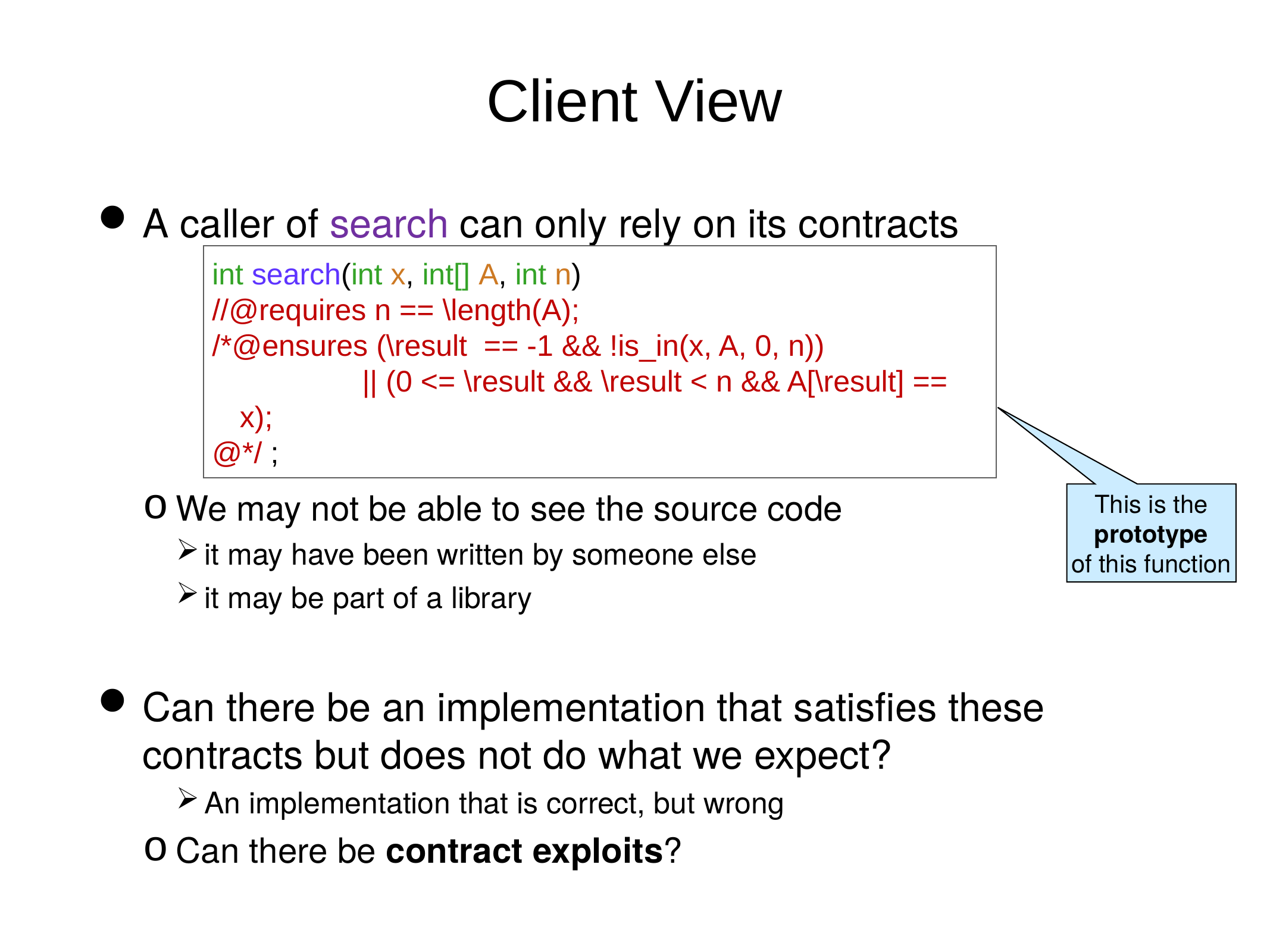

# Client View
A caller of search can only rely on its contracts

We may not be able to see the source code
it may have been written by someone else
it may be part of a library

Can there be an implementation that satisfies these contracts but does not do what we expect?
An implementation that is correct, but wrong
Can there be contract exploits?
int search(int x, int[] A, int n)
//@requires n == \length(A);
/*@ensures (\result  == -1 && !is_in(x, A, 0, n))
                  || (0 <= \result && \result < n && A[\result] == x);
@*/ ;
This is the
prototype
of this function